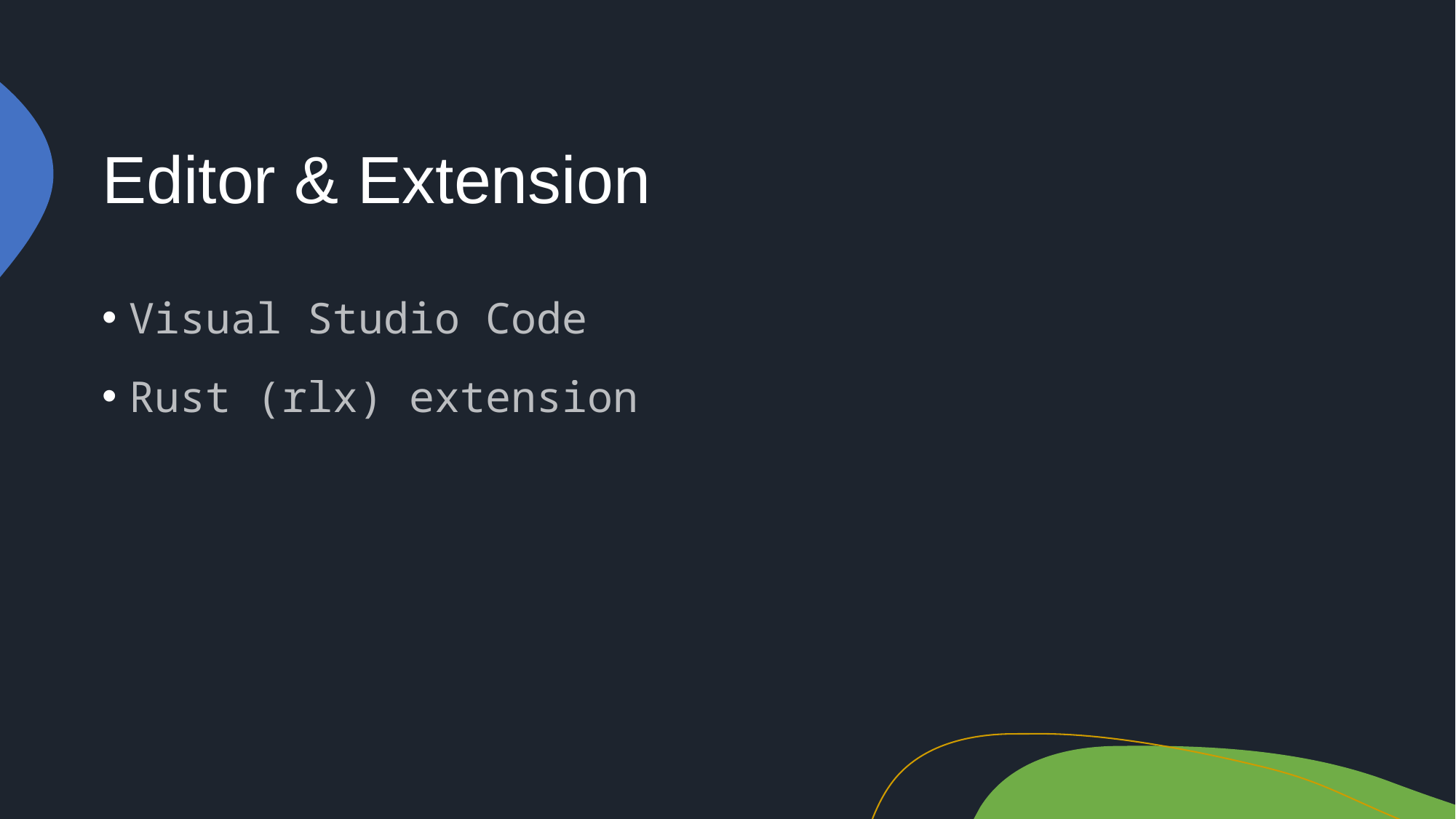

# Editor & Extension
Visual Studio Code
Rust (rlx) extension